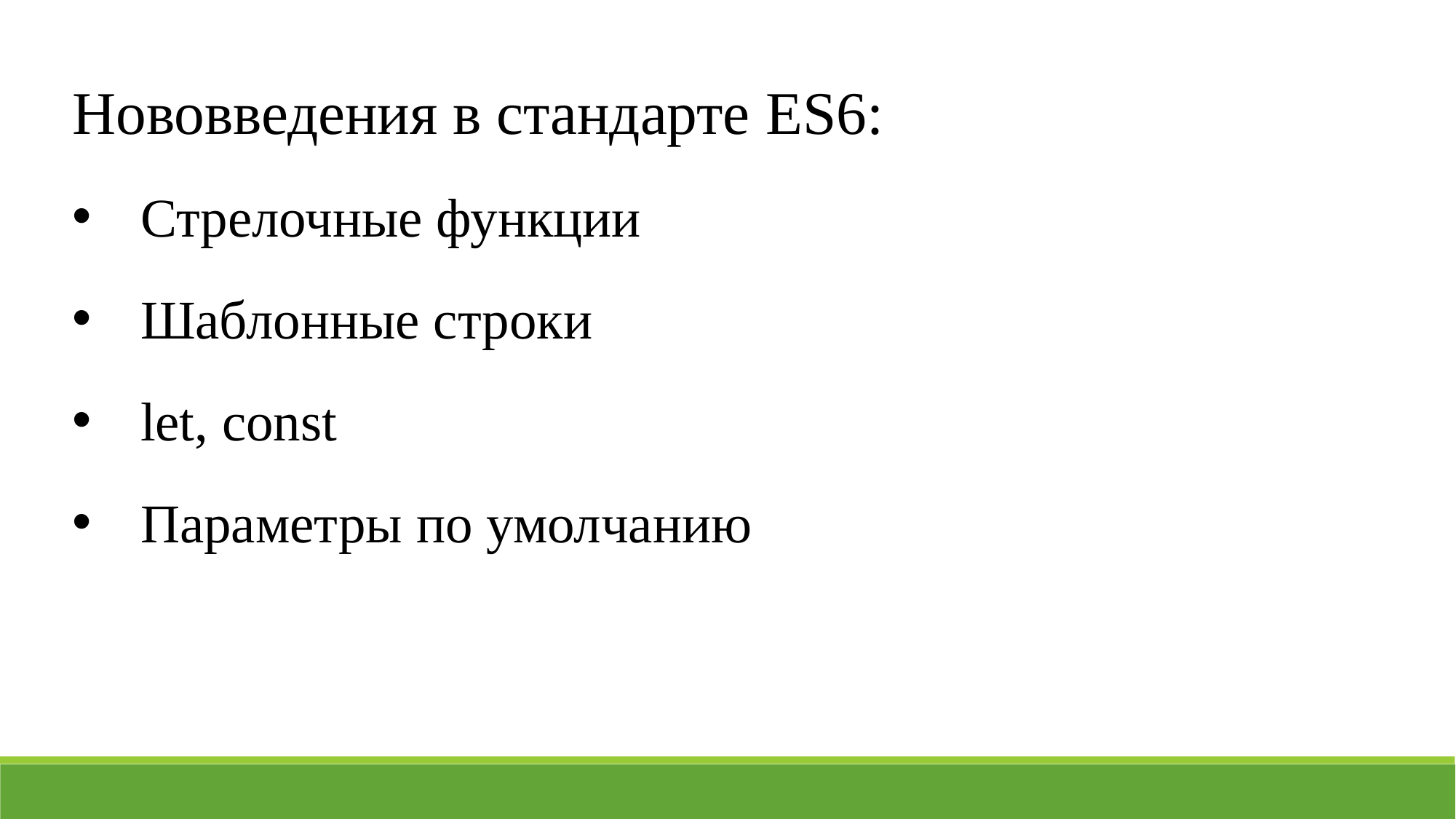

Нововведения в стандарте ES6:

Стрелочные функции

Шаблонные строки

let, const

Параметры по умолчанию